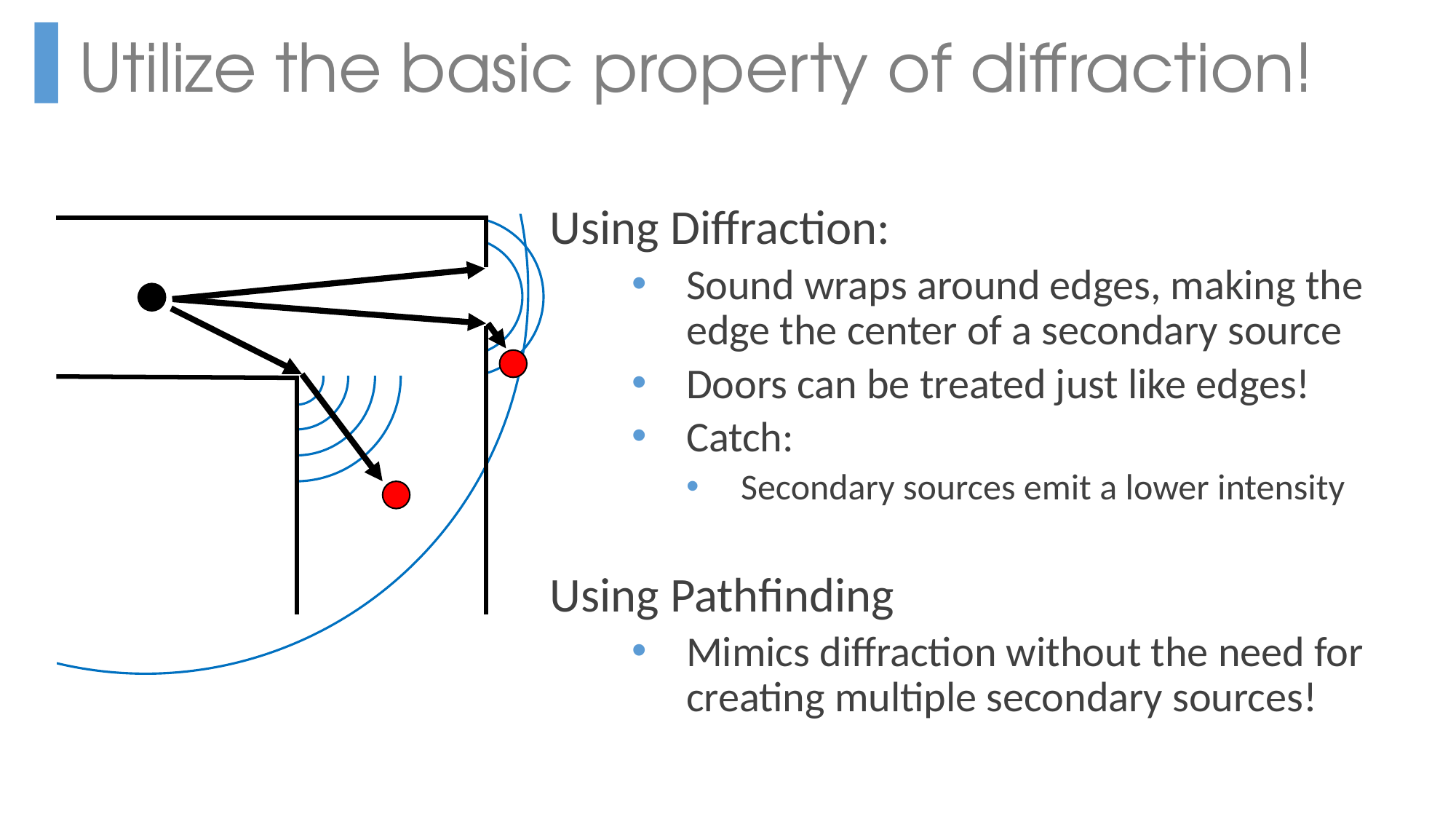

Utilize the basic property of diffraction!

Using Diffraction:
Sound wraps around edges, making the edge the center of a secondary source
Doors can be treated just like edges!
Catch:
Secondary sources emit a lower intensity

Using Pathfinding
Mimics diffraction without the need for creating multiple secondary sources!